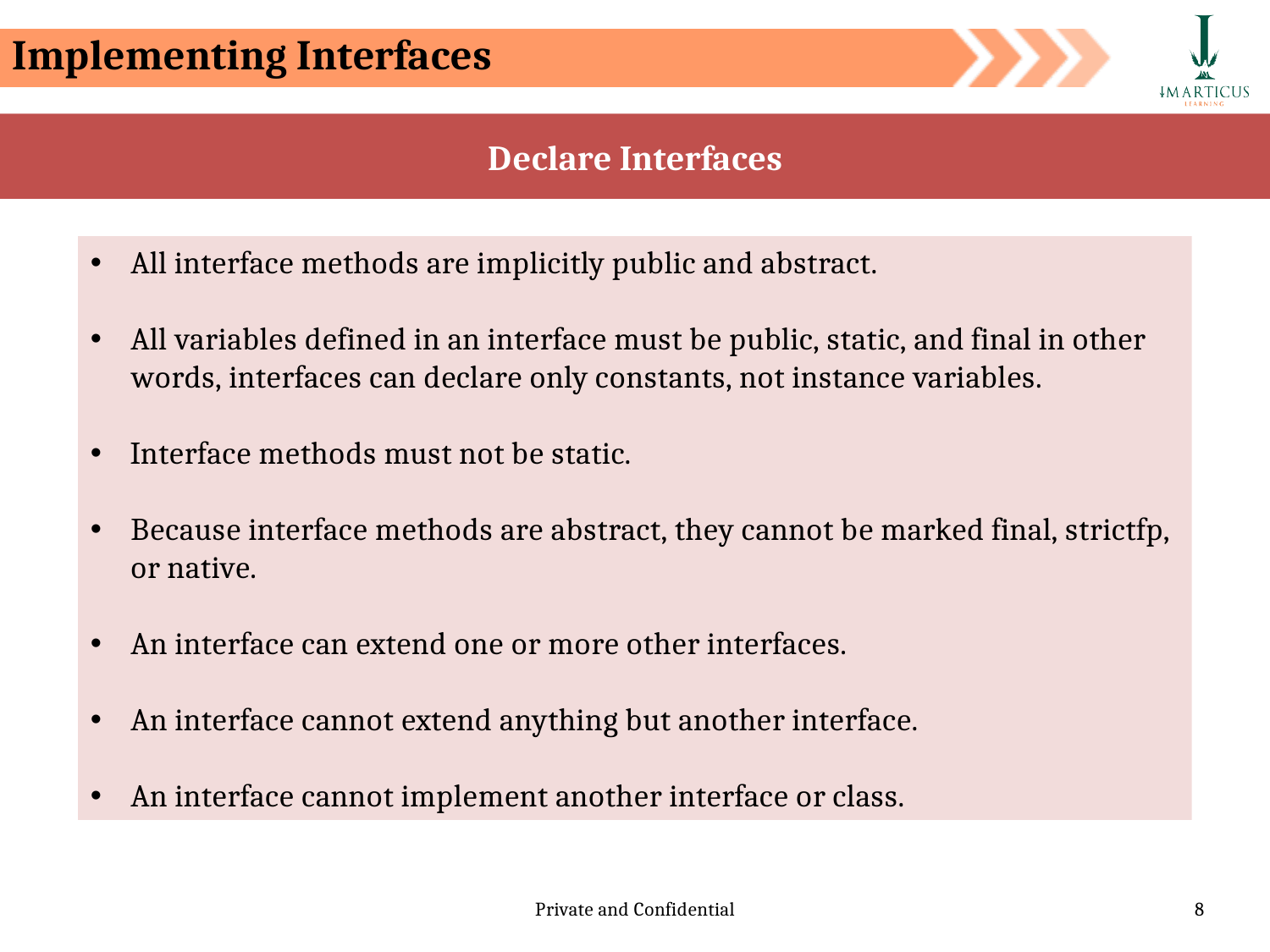

Implementing Interfaces

Declare Interfaces
All interface methods are implicitly public and abstract.

All variables defined in an interface must be public, static, and final in other words, interfaces can declare only constants, not instance variables.

Interface methods must not be static.

Because interface methods are abstract, they cannot be marked final, strictfp, or native.

An interface can extend one or more other interfaces.

An interface cannot extend anything but another interface.

An interface cannot implement another interface or class.